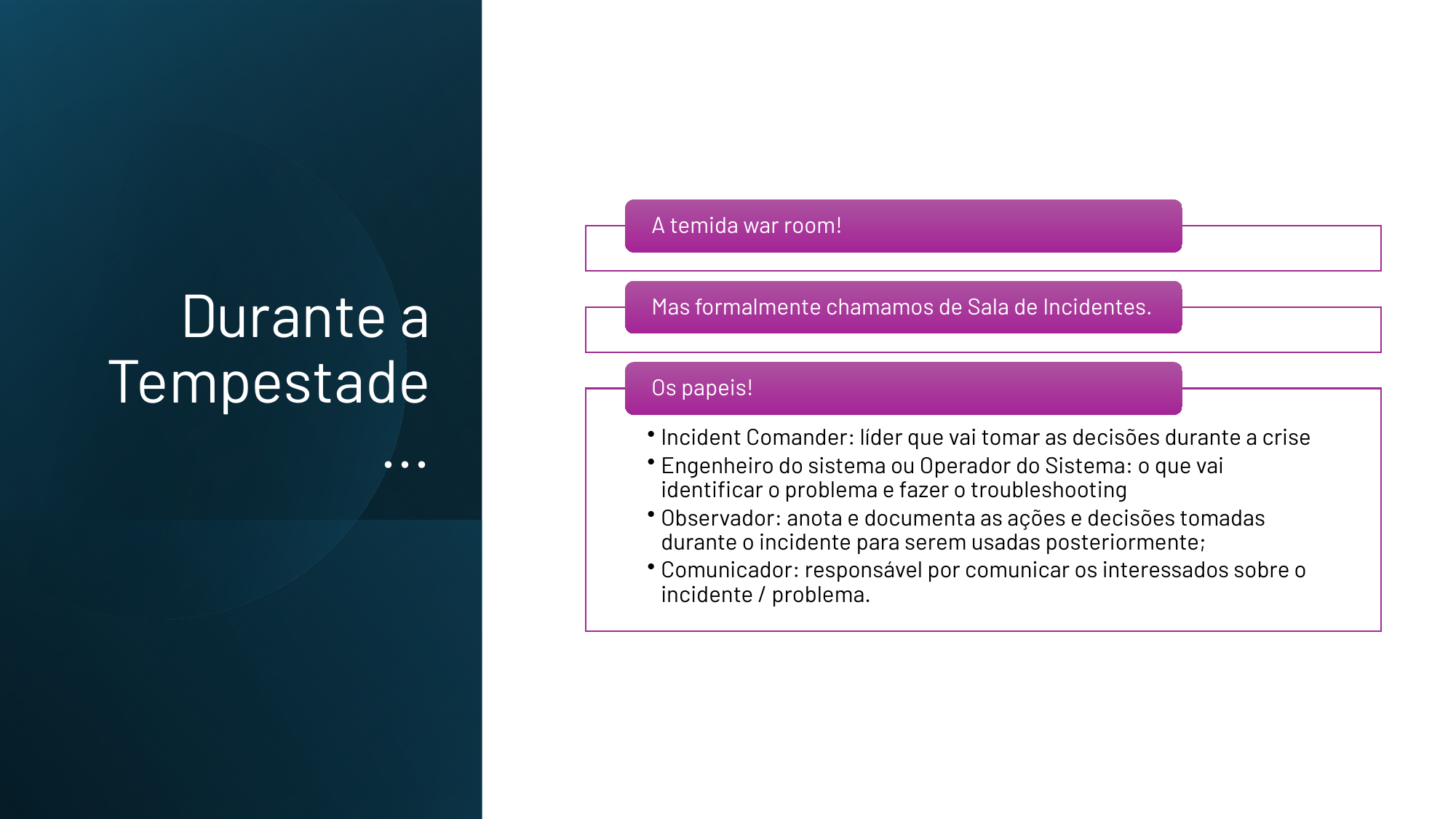

A temida war room!
Mas formalmente chamamos de Sala de Incidentes.
Incident Comander: líder que vai tomar as decisões durante a crise
Engenheiro do sistema ou Operador do Sistema: o que vai identificar o problema e fazer o troubleshooting
Observador: anota e documenta as ações e decisões tomadas durante o incidente para serem usadas posteriormente;
Comunicador: responsável por comunicar os interessados sobre o incidente / problema.
Os papeis!

# Durante a Tempestade ...